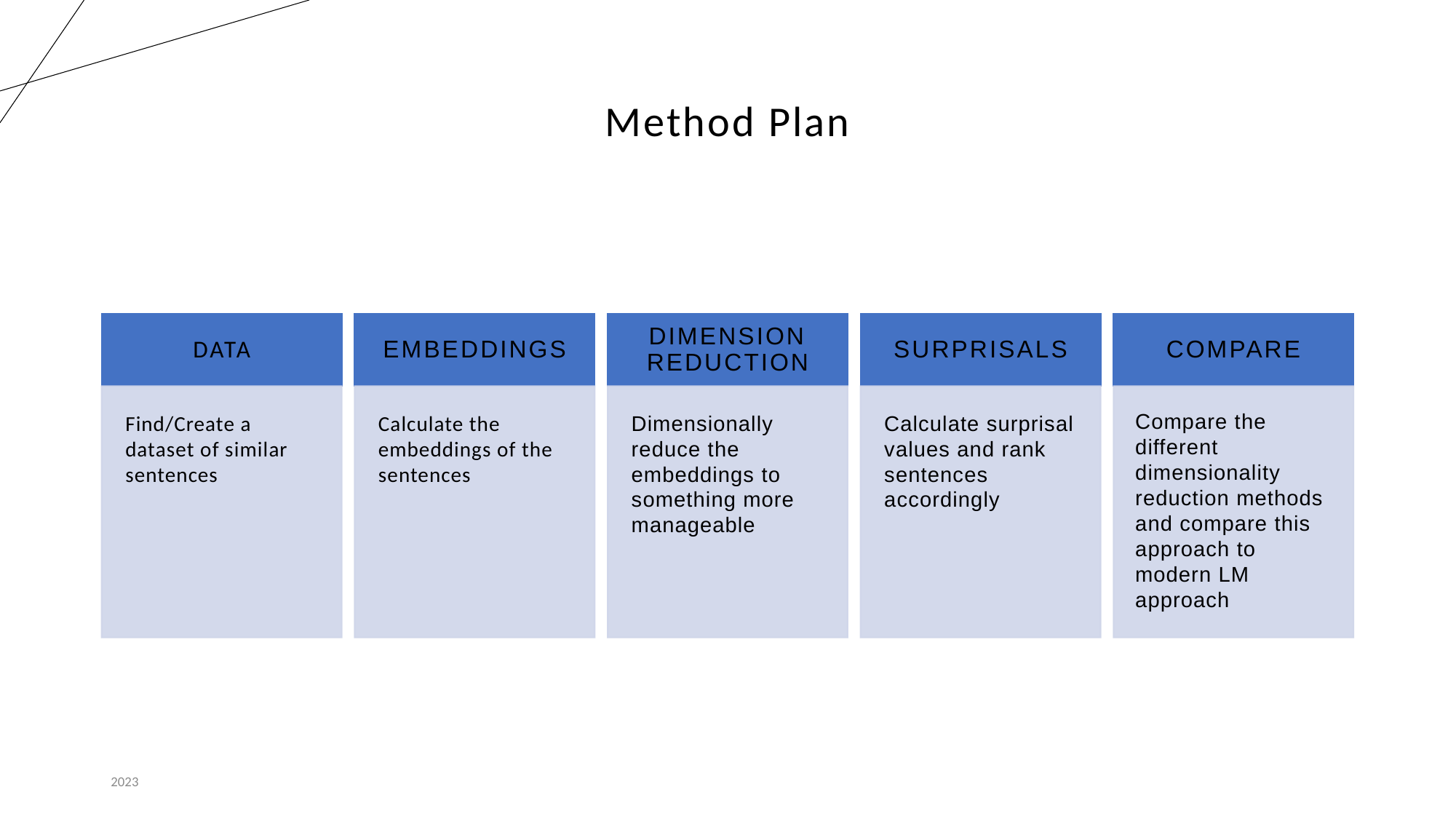

# Method Plan
DATA
Find/Create a dataset of similar sentences
EMBEDDINGS
Calculate the embeddings of the sentences
DIMENSION REDUCTION
Dimensionally reduce the embeddings to something more manageable
SURPRISALS
Calculate surprisal values and rank sentences accordingly
COMPARE
Compare the different dimensionality reduction methods and compare this approach to modern LM approach
2023
Surprising Sentences
3